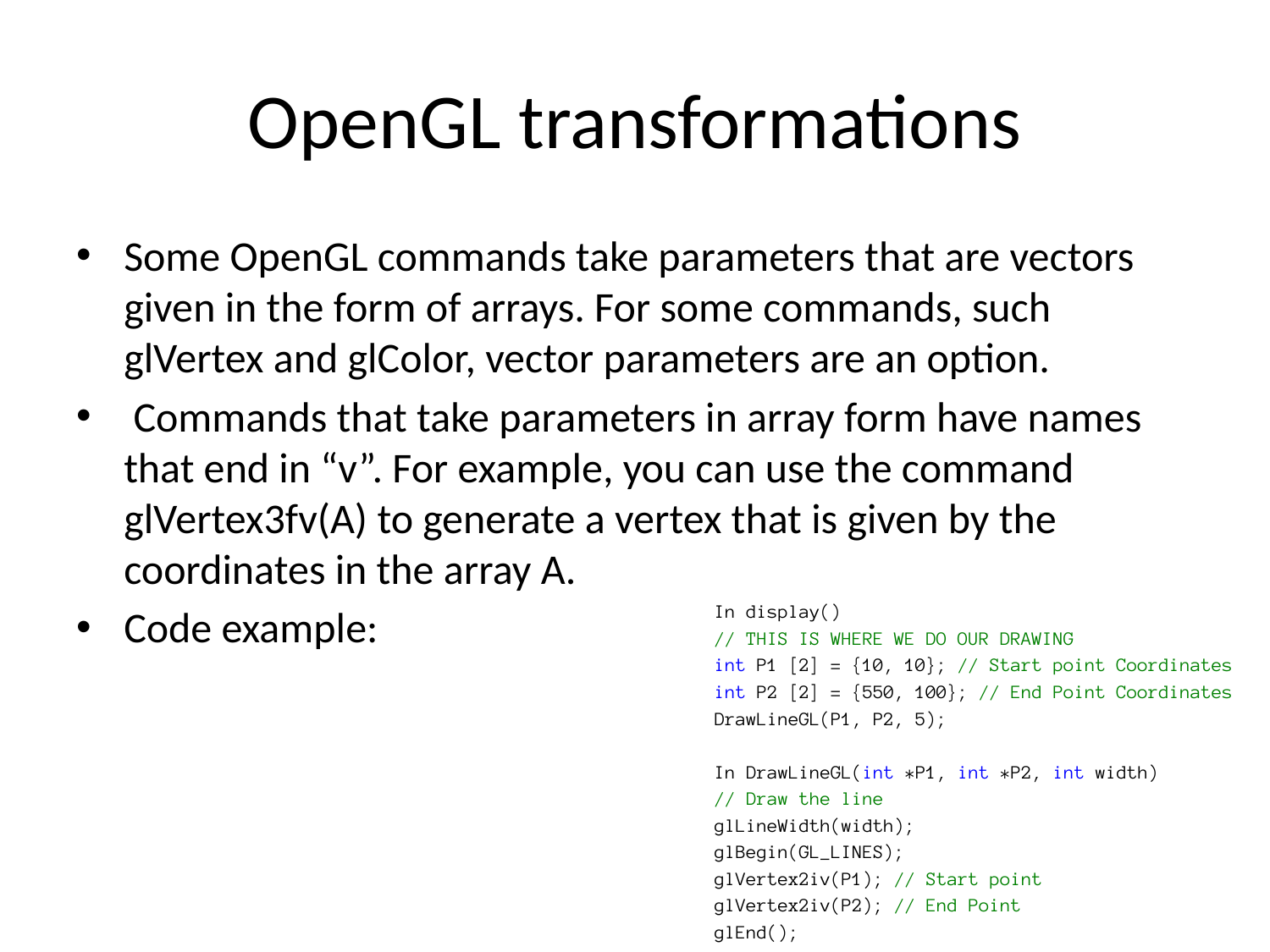

# OpenGL transformations
Some OpenGL commands take parameters that are vectors given in the form of arrays. For some commands, such glVertex and glColor, vector parameters are an option.
 Commands that take parameters in array form have names that end in “v”. For example, you can use the command glVertex3fv(A) to generate a vertex that is given by the coordinates in the array A.
Code example:

In display()
// THIS IS WHERE WE DO OUR DRAWING
int P1 [2] = {10, 10}; // Start point Coordinates
int P2 [2] = {550, 100}; // End Point Coordinates
DrawLineGL(P1, P2, 5);

In DrawLineGL(int *P1, int *P2, int width)
// Draw the line
glLineWidth(width);
glBegin(GL_LINES);
glVertex2iv(P1); // Start point
glVertex2iv(P2); // End Point
glEnd();